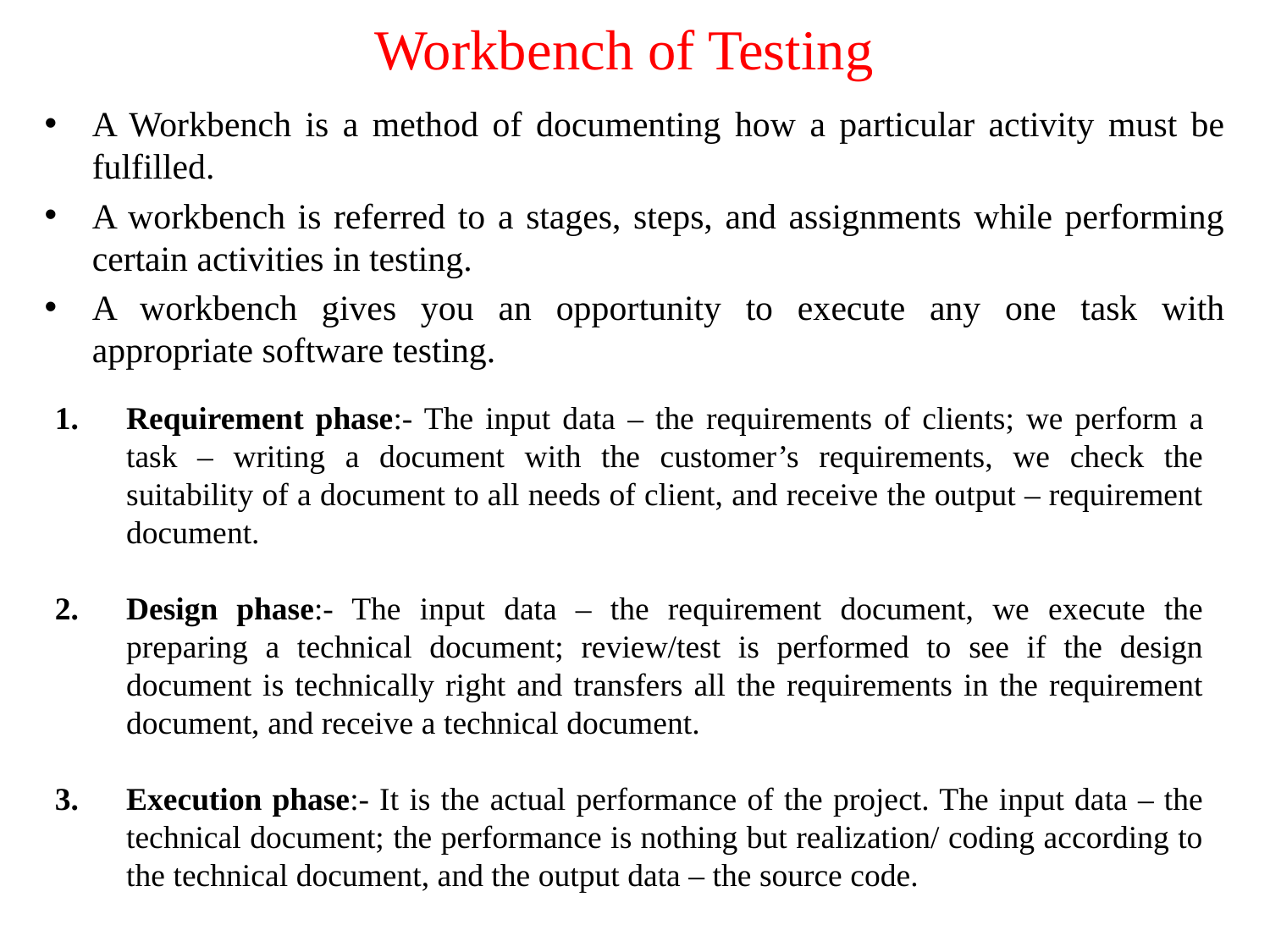

# Workbench of Testing
A Workbench is a method of documenting how a particular activity must be fulfilled.
A workbench is referred to a stages, steps, and assignments while performing certain activities in testing.
A workbench gives you an opportunity to execute any one task with appropriate software testing.
Requirement phase:- The input data – the requirements of clients; we perform a task – writing a document with the customer’s requirements, we check the suitability of a document to all needs of client, and receive the output – requirement document.

Design phase:- The input data – the requirement document, we execute the preparing a technical document; review/test is performed to see if the design document is technically right and transfers all the requirements in the requirement document, and receive a technical document.

Execution phase:- It is the actual performance of the project. The input data – the technical document; the performance is nothing but realization/ coding according to the technical document, and the output data – the source code.